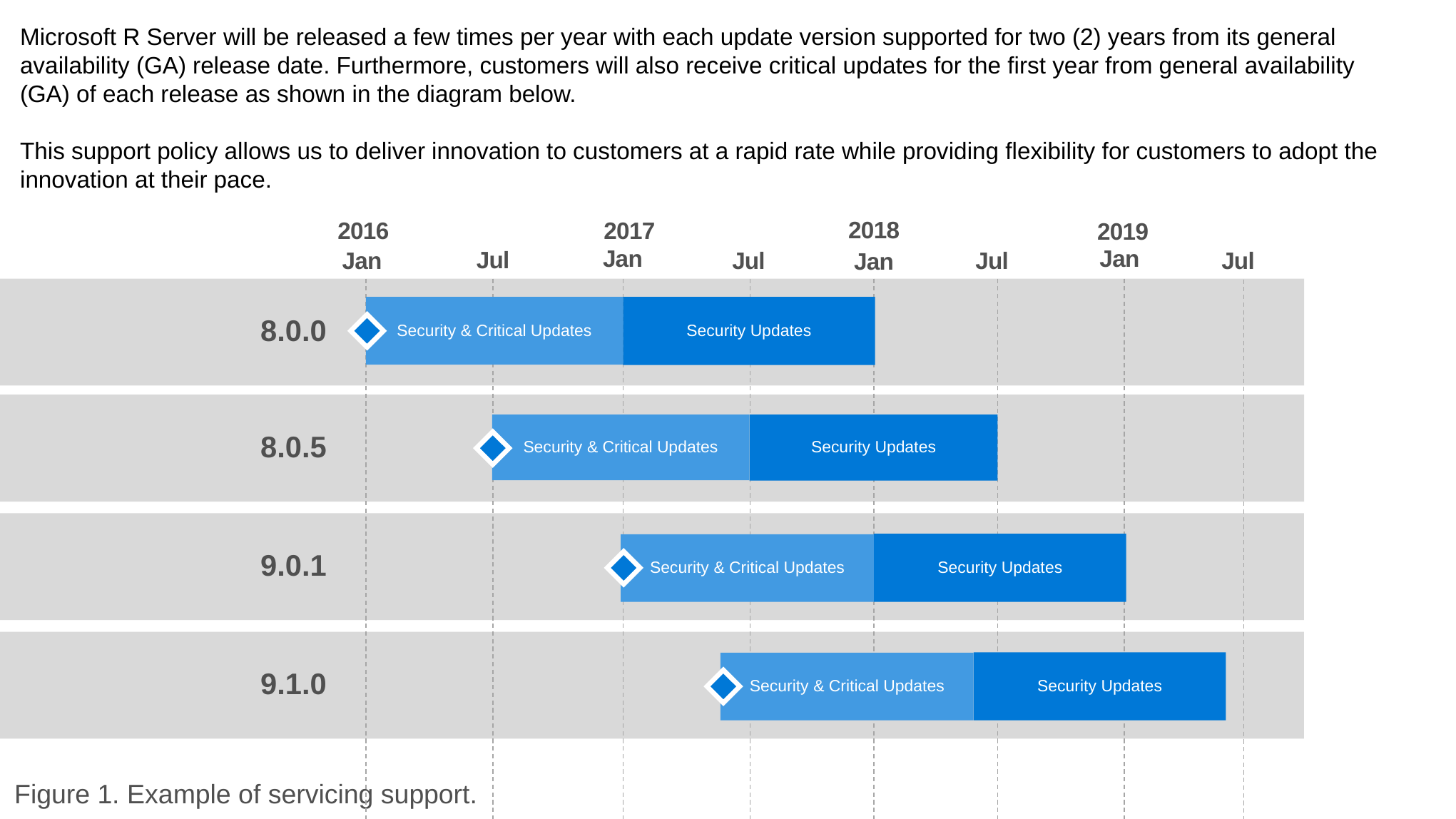

Microsoft R Server will be released a few times per year with each update version supported for two (2) years from its general availability (GA) release date. Furthermore, customers will also receive critical updates for the first year from general availability (GA) of each release as shown in the diagram below.

This support policy allows us to deliver innovation to customers at a rapid rate while providing flexibility for customers to adopt the innovation at their pace.
2018
2017
2016
2019
Jan
Jan
Jul
Jul
Jul
Jan
Jul
Jan

Security & Critical Updates
Security Updates
8.0.0

Security & Critical Updates
Security Updates
8.0.5

Security Updates
9.0.1
Security & Critical Updates

Security Updates
9.1.0
Security & Critical Updates

Figure 1. Example of servicing support.